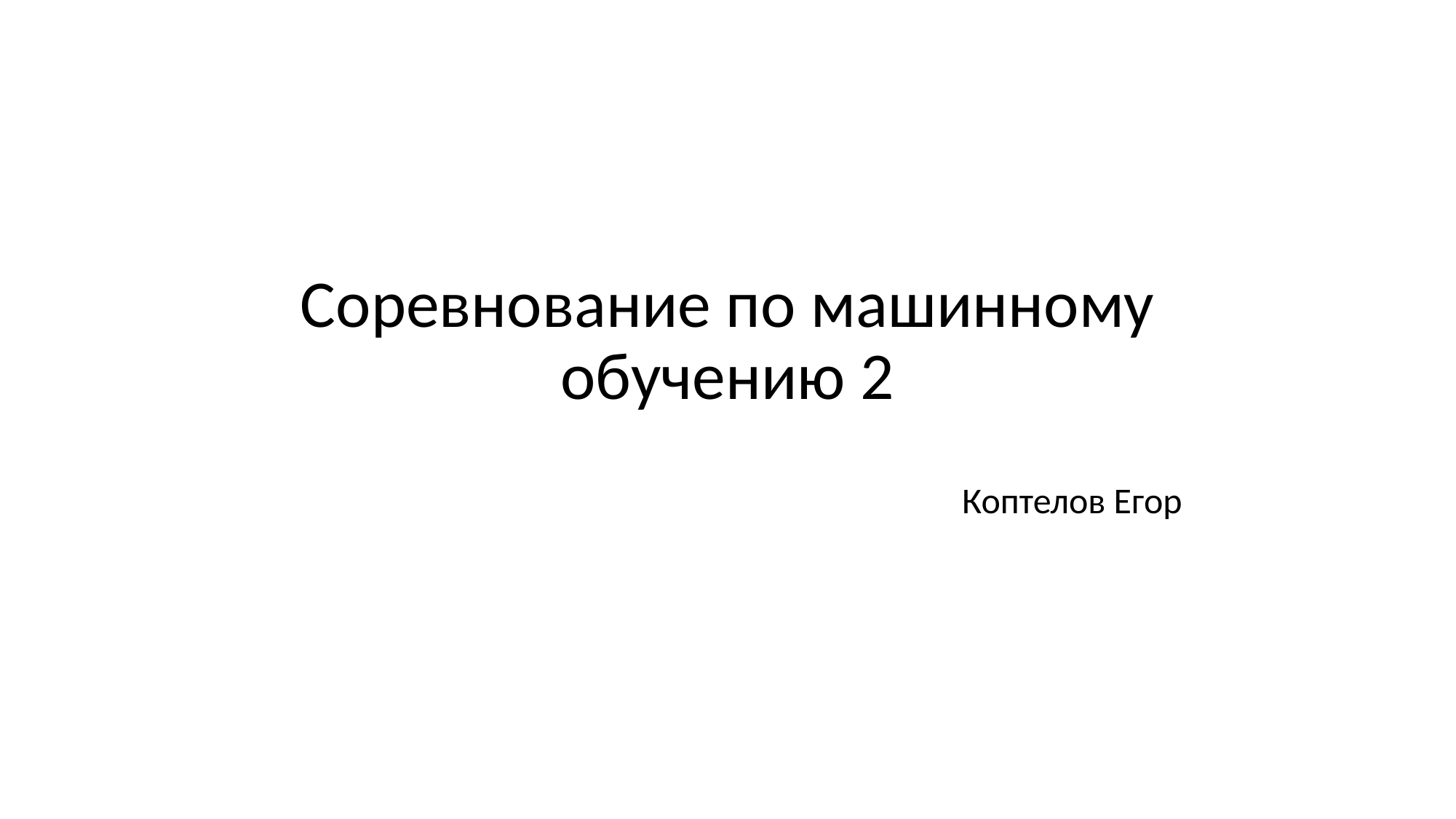

# Соревнование по машинному обучению 2
Коптелов Егор